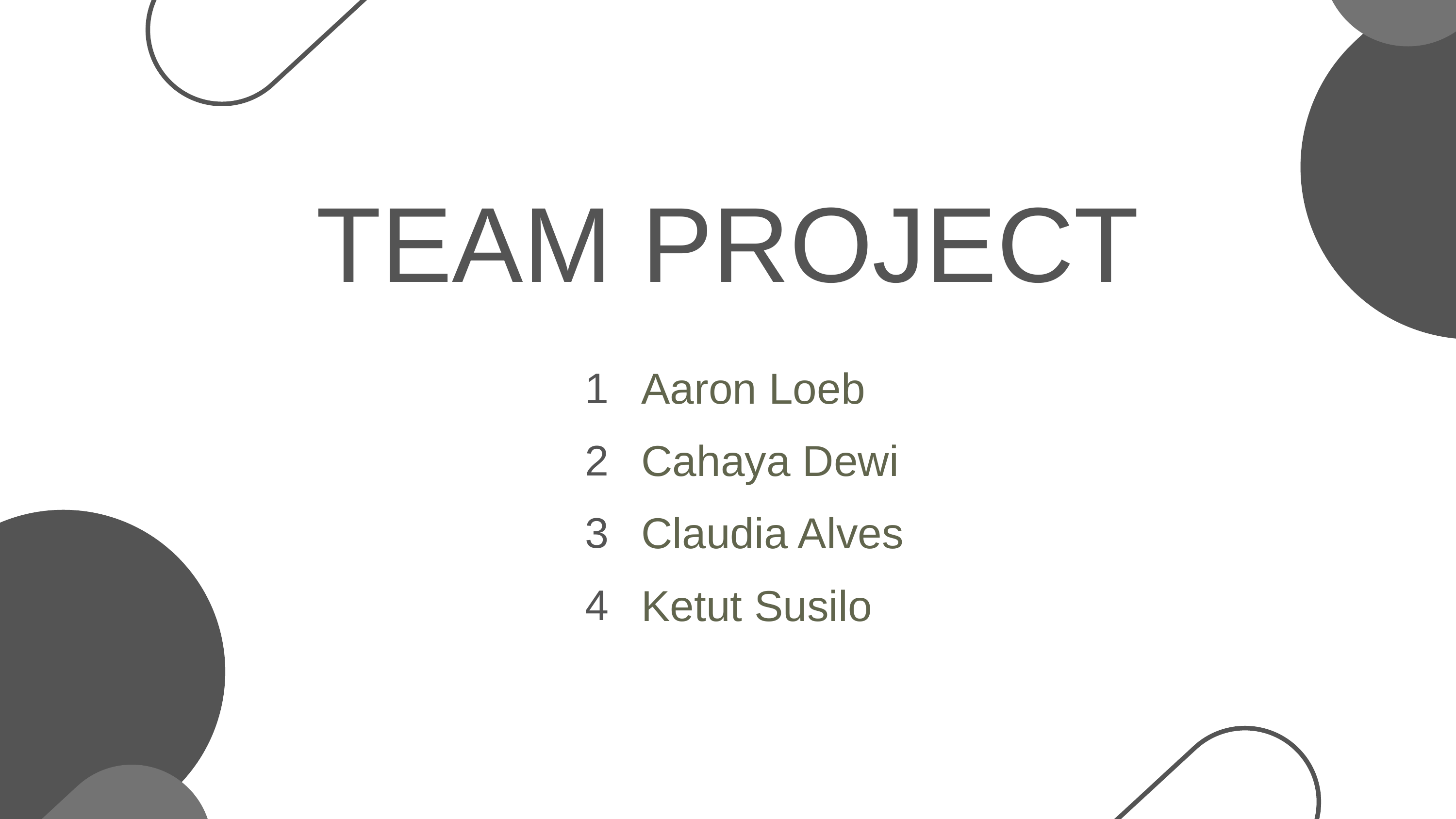

TEAM PROJECT
Aaron Loeb
1
Cahaya Dewi
2
Claudia Alves
3
Ketut Susilo
4